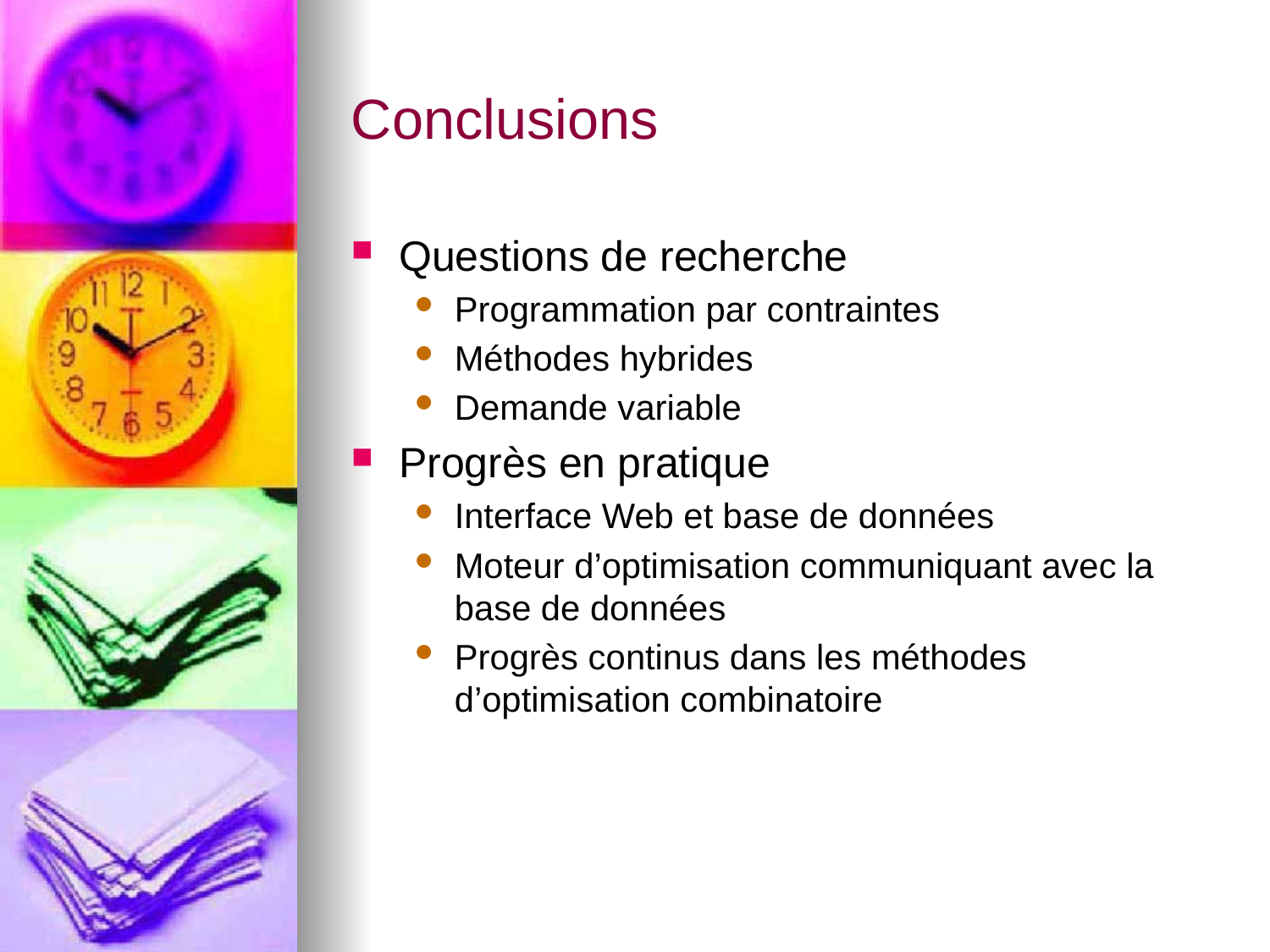

# Conclusions
Questions de recherche
Programmation par contraintes
Méthodes hybrides
Demande variable
Progrès en pratique
Interface Web et base de données
Moteur d’optimisation communiquant avec la base de données
Progrès continus dans les méthodes d’optimisation combinatoire